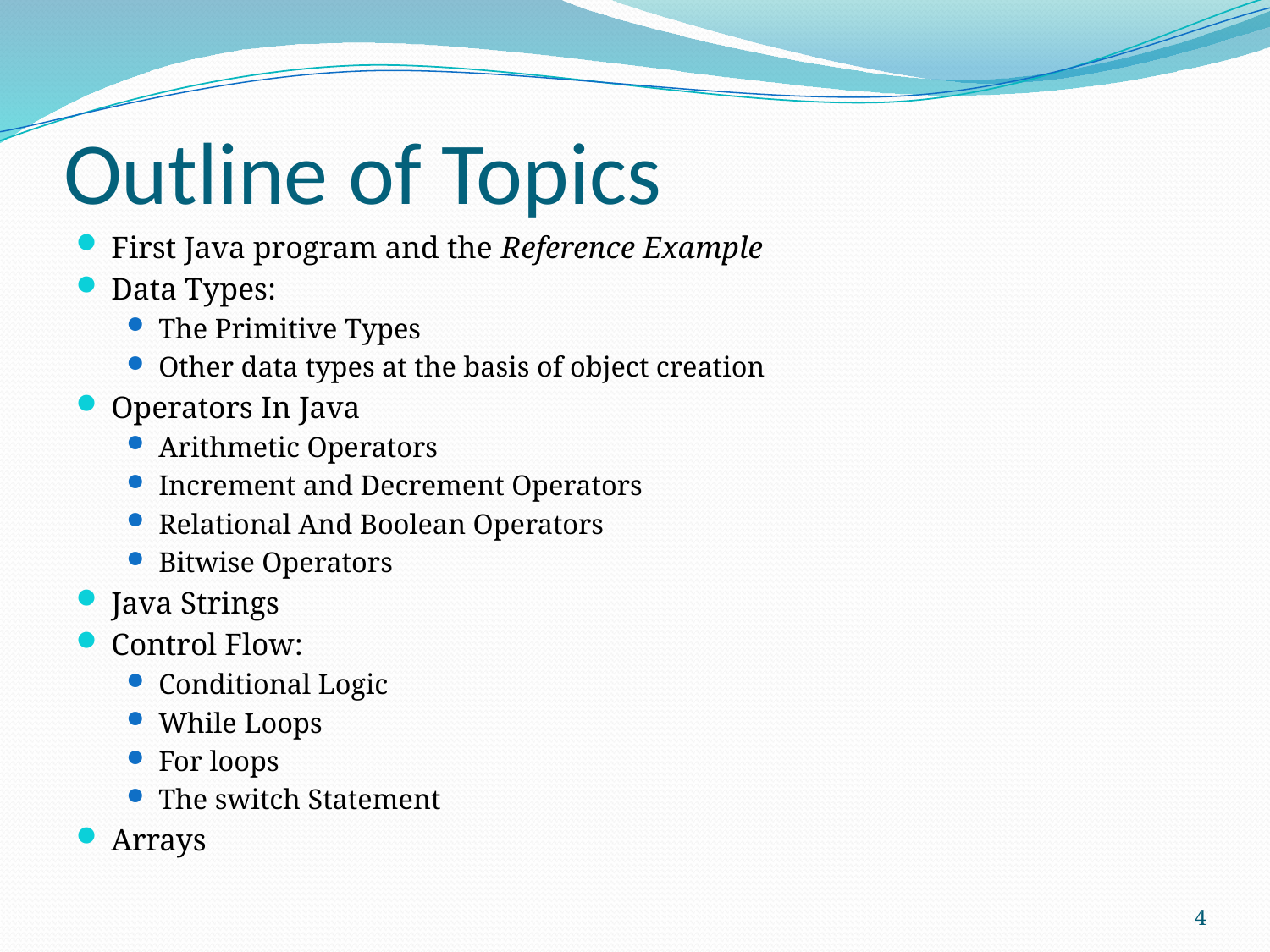

# Outline of Topics
First Java program and the Reference Example
Data Types:
The Primitive Types
Other data types at the basis of object creation
Operators In Java
Arithmetic Operators
Increment and Decrement Operators
Relational And Boolean Operators
Bitwise Operators
Java Strings
Control Flow:
Conditional Logic
While Loops
For loops
The switch Statement
Arrays
4